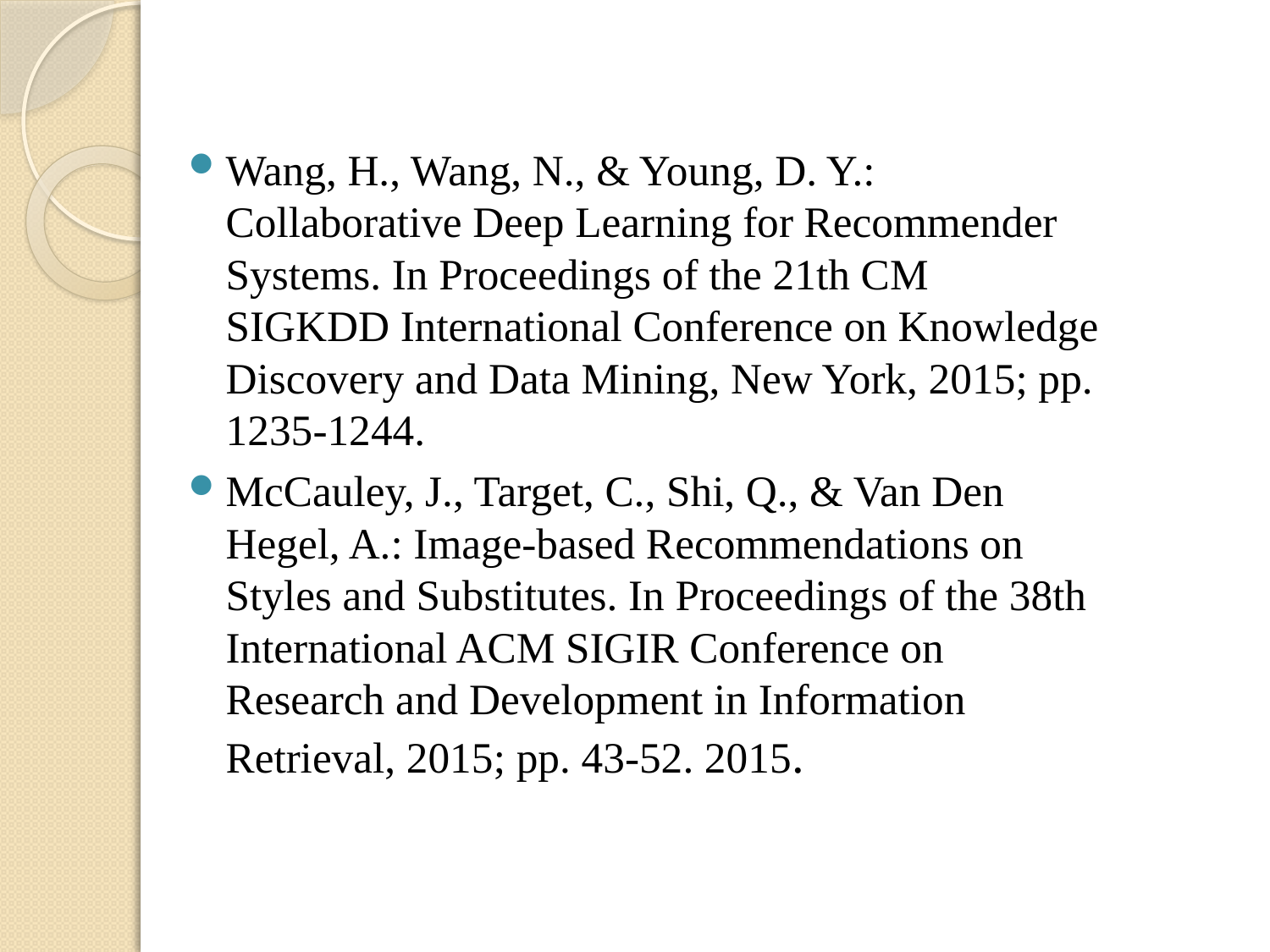

Wang, H., Wang, N., & Young, D. Y.: Collaborative Deep Learning for Recommender Systems. In Proceedings of the 21th CM SIGKDD International Conference on Knowledge Discovery and Data Mining, New York, 2015; pp. 1235-1244.
McCauley, J., Target, C., Shi, Q., & Van Den Hegel, A.: Image-based Recommendations on Styles and Substitutes. In Proceedings of the 38th International ACM SIGIR Conference on Research and Development in Information Retrieval, 2015; pp. 43-52. 2015.